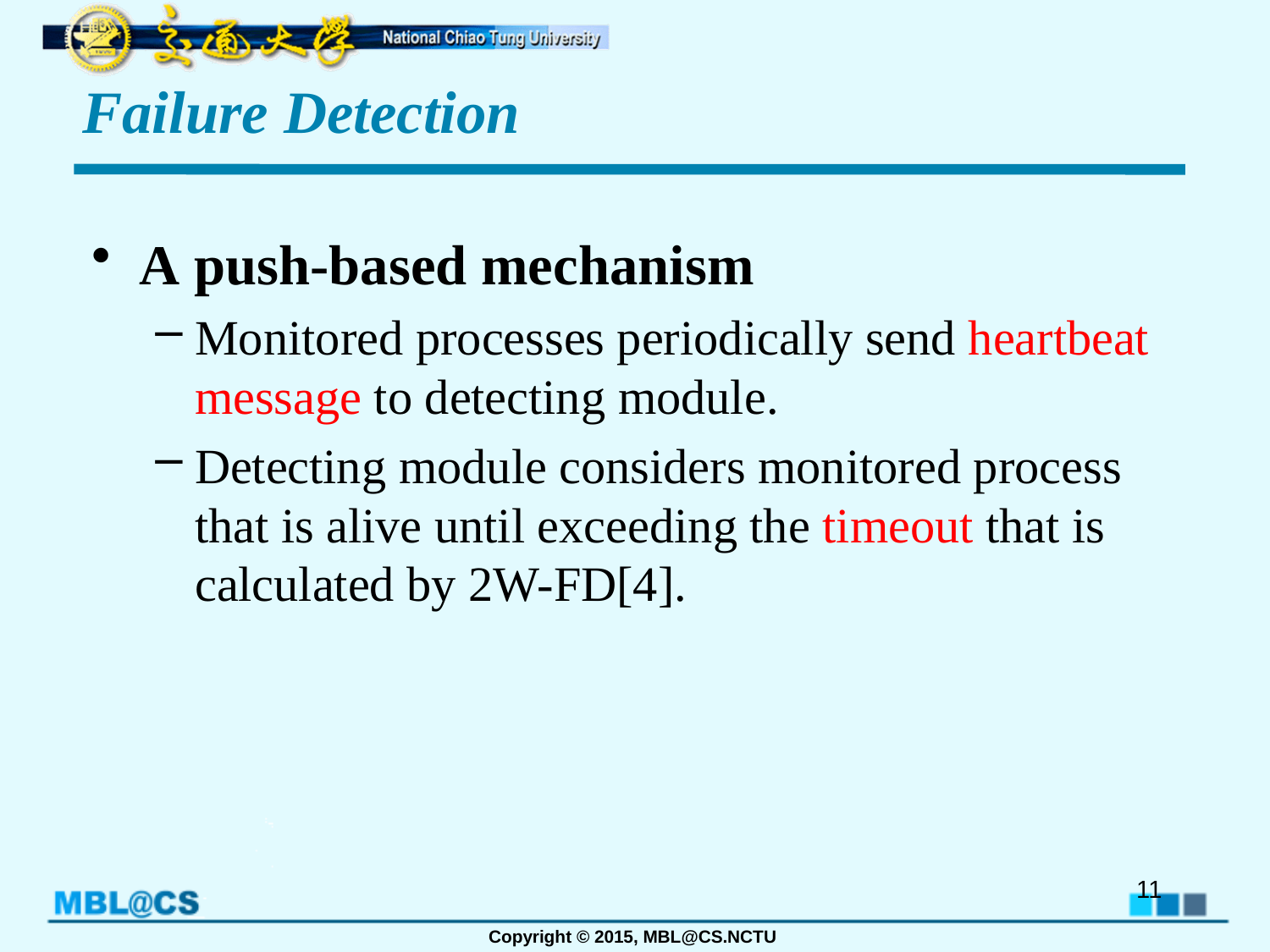

# Failure Detection
A push-based mechanism
Monitored processes periodically send heartbeat message to detecting module.
Detecting module considers monitored process that is alive until exceeding the timeout that is calculated by 2W-FD[4].

11